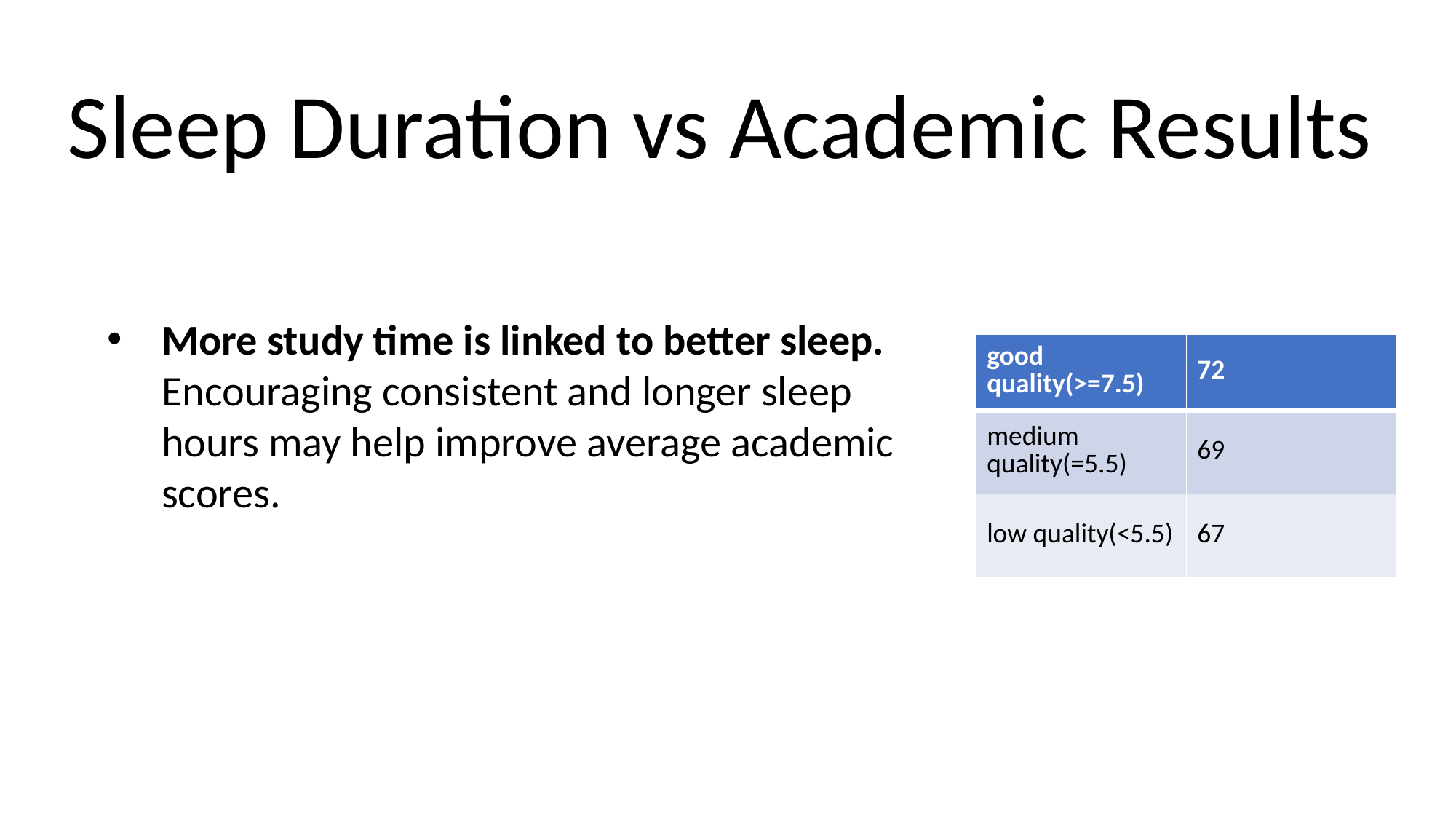

Sleep Duration vs Academic Results
More study time is linked to better sleep.
Encouraging consistent and longer sleep hours may help improve average academic scores.
|  |  |
| --- | --- |
|  |  |
|  |  |
| good quality(>=7.5) | 72 |
| --- | --- |
| medium quality(=5.5) | 69 |
| low quality(<5.5) | 67 |